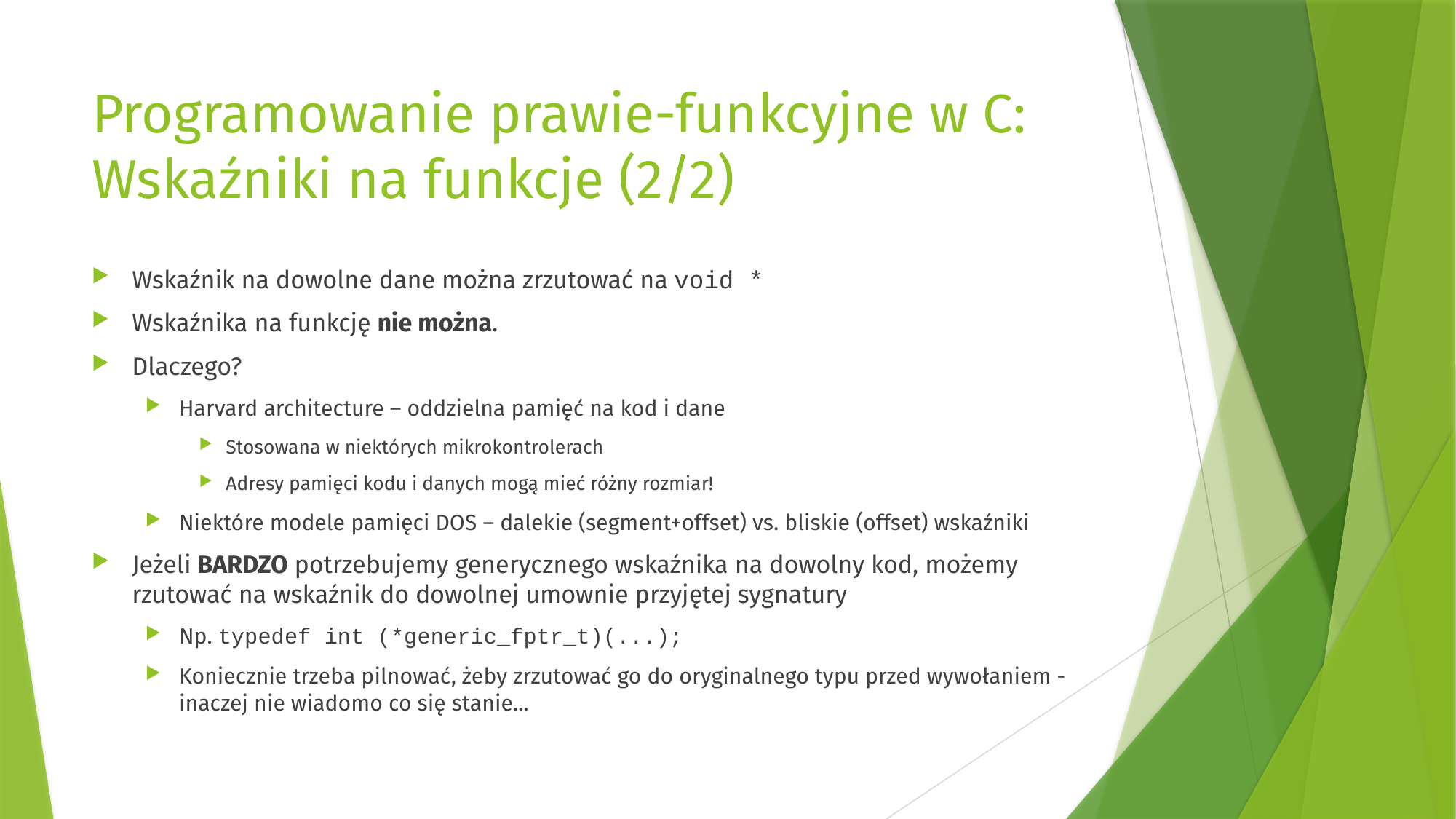

# Programowanie prawie-funkcyjne w C: Wskaźniki na funkcje (2/2)
Wskaźnik na dowolne dane można zrzutować na void *
Wskaźnika na funkcję nie można.
Dlaczego?
Harvard architecture – oddzielna pamięć na kod i dane
Stosowana w niektórych mikrokontrolerach
Adresy pamięci kodu i danych mogą mieć różny rozmiar!
Niektóre modele pamięci DOS – dalekie (segment+offset) vs. bliskie (offset) wskaźniki
Jeżeli BARDZO potrzebujemy generycznego wskaźnika na dowolny kod, możemy rzutować na wskaźnik do dowolnej umownie przyjętej sygnatury
Np. typedef int (*generic_fptr_t)(...);
Koniecznie trzeba pilnować, żeby zrzutować go do oryginalnego typu przed wywołaniem - inaczej nie wiadomo co się stanie...